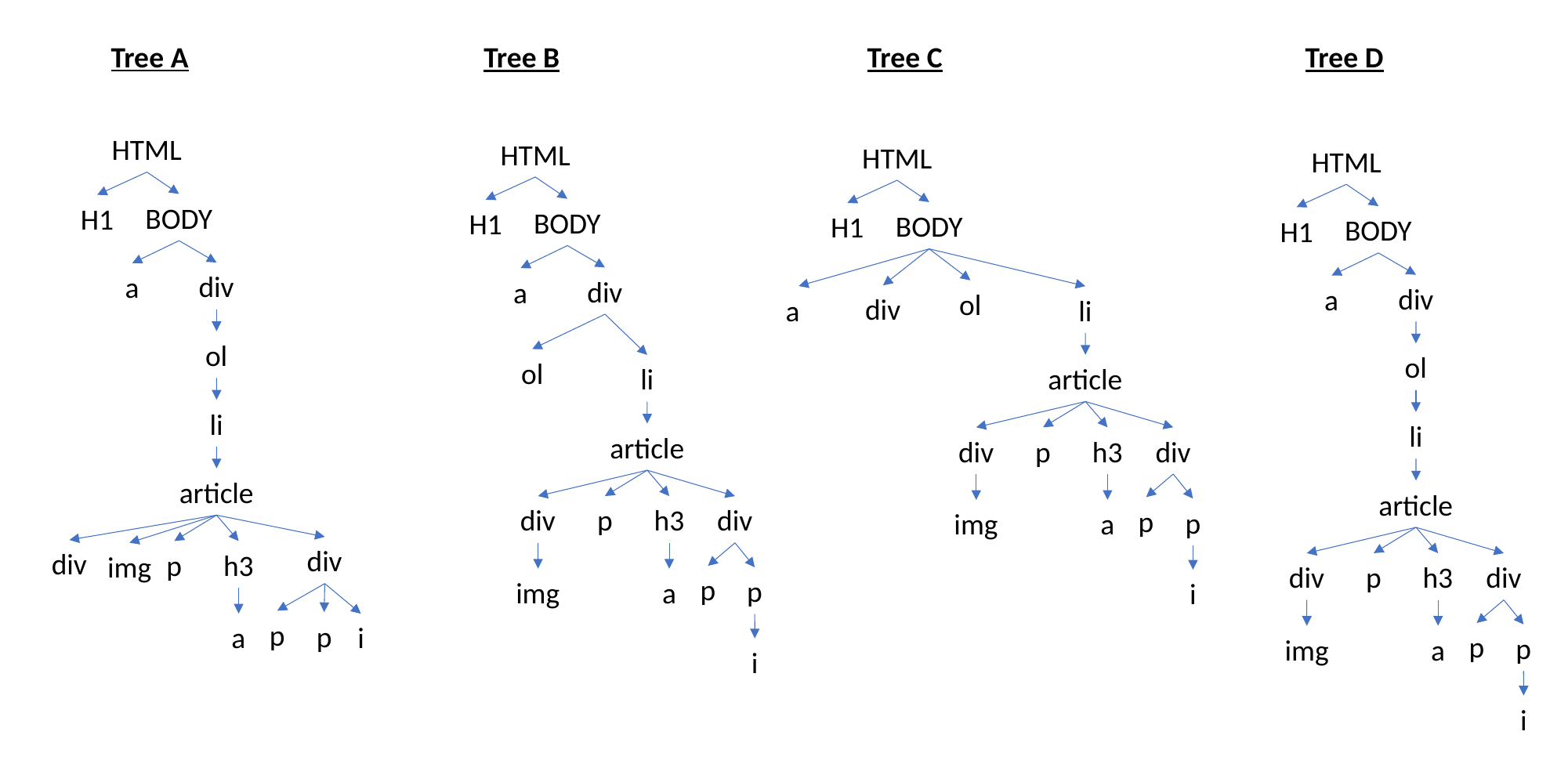

Tree A
Tree B
Tree C
Tree D
HTML
HTML
HTML
HTML
BODY
H1
BODY
H1
BODY
H1
BODY
H1
div
a
div
a
div
a
ol
div
li
a
ol
ol
ol
article
li
li
li
article
div
p
h3
div
article
article
div
p
h3
div
p
p
img
a
div
div
p
h3
img
div
p
h3
div
p
p
img
a
i
p
p
a
i
p
p
img
a
i
i